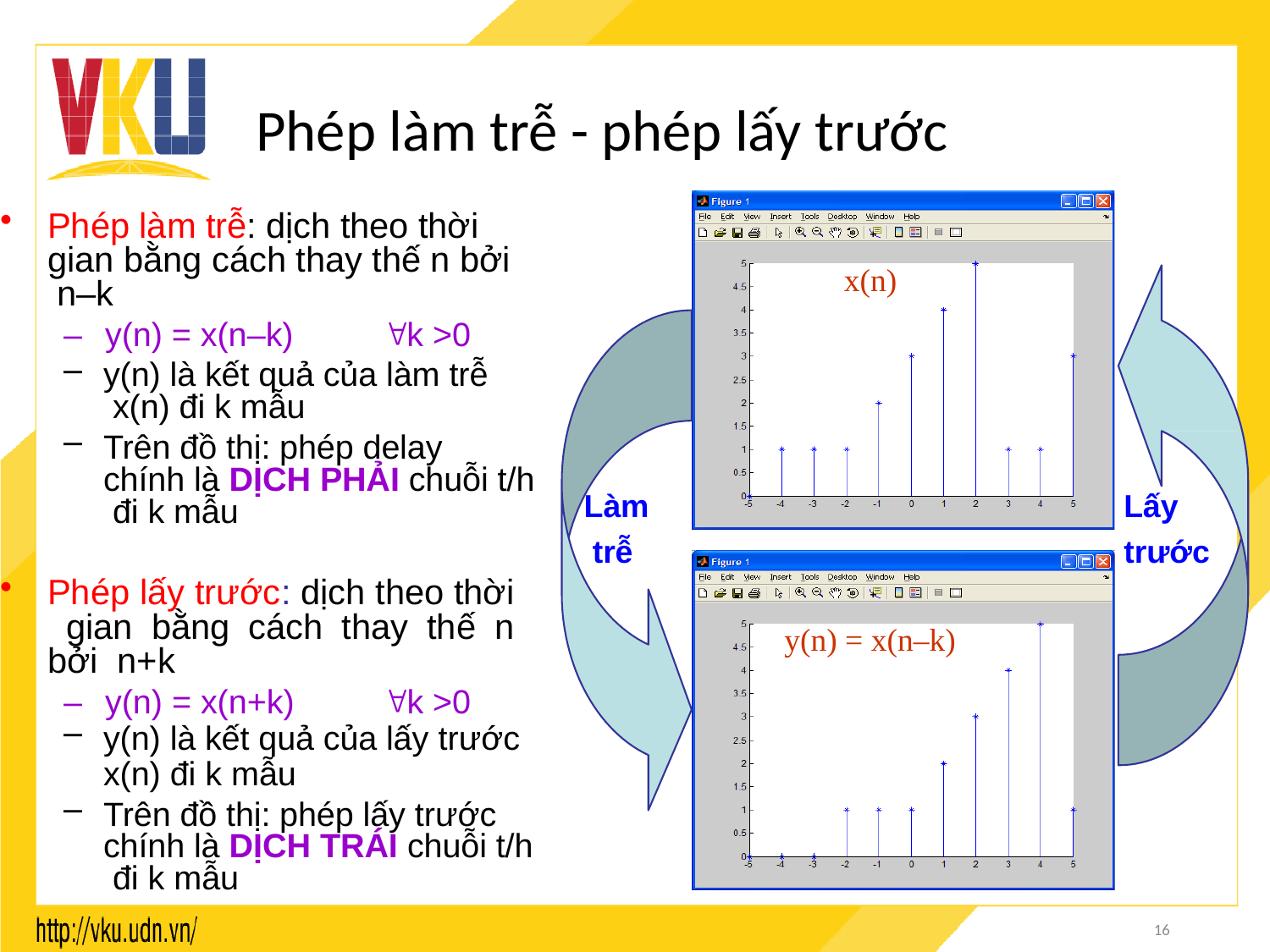

# Phép làm trễ - phép lấy trước

Phép làm trễ: dịch theo thời  gian bằng cách thay thế n bởi  n–k
x(n)

–	y(n) = x(n–k)	∀k >0
y(n) là kết quả của làm trễ  x(n) đi k mẫu
Trên đồ thị: phép delay  chính là DỊCH PHẢI chuỗi t/h  đi k mẫu
Làm  trễ
Lấy  trước

Phép lấy trước: dịch theo thời  gian bằng cách thay thế n bởi  n+k
y(n) = x(n–k)
–	y(n) = x(n+k)	∀k >0
y(n) là kết quả của lấy trước
x(n) đi k mẫu
Trên đồ thị: phép lấy trước  chính là DỊCH TRÁI chuỗi t/h  đi k mẫu
16